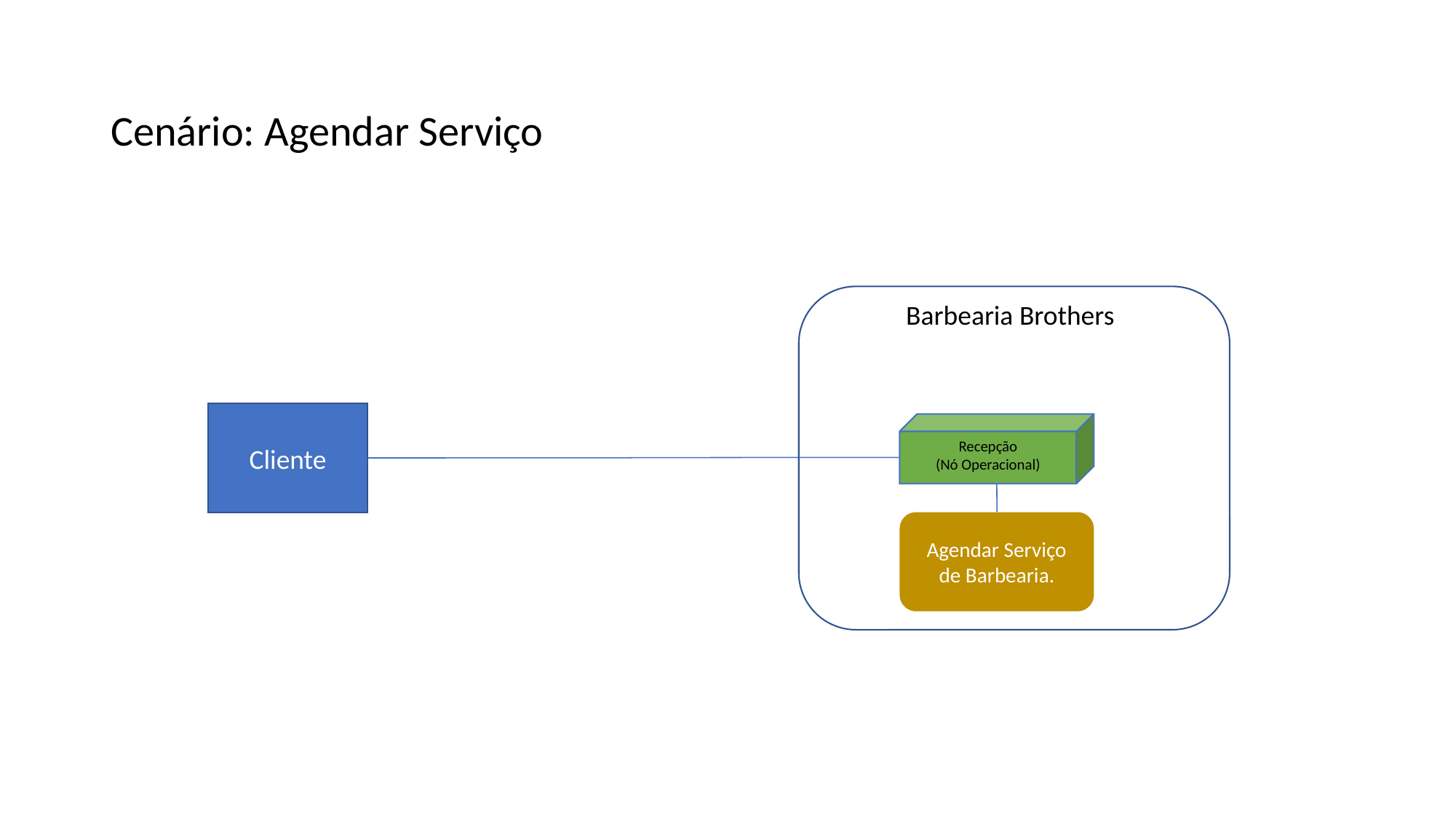

Cenário: Agendar Serviço

Barbearia Brothers
Cliente
Recepção
(Nó Operacional)

Agendar Serviço de Barbearia.